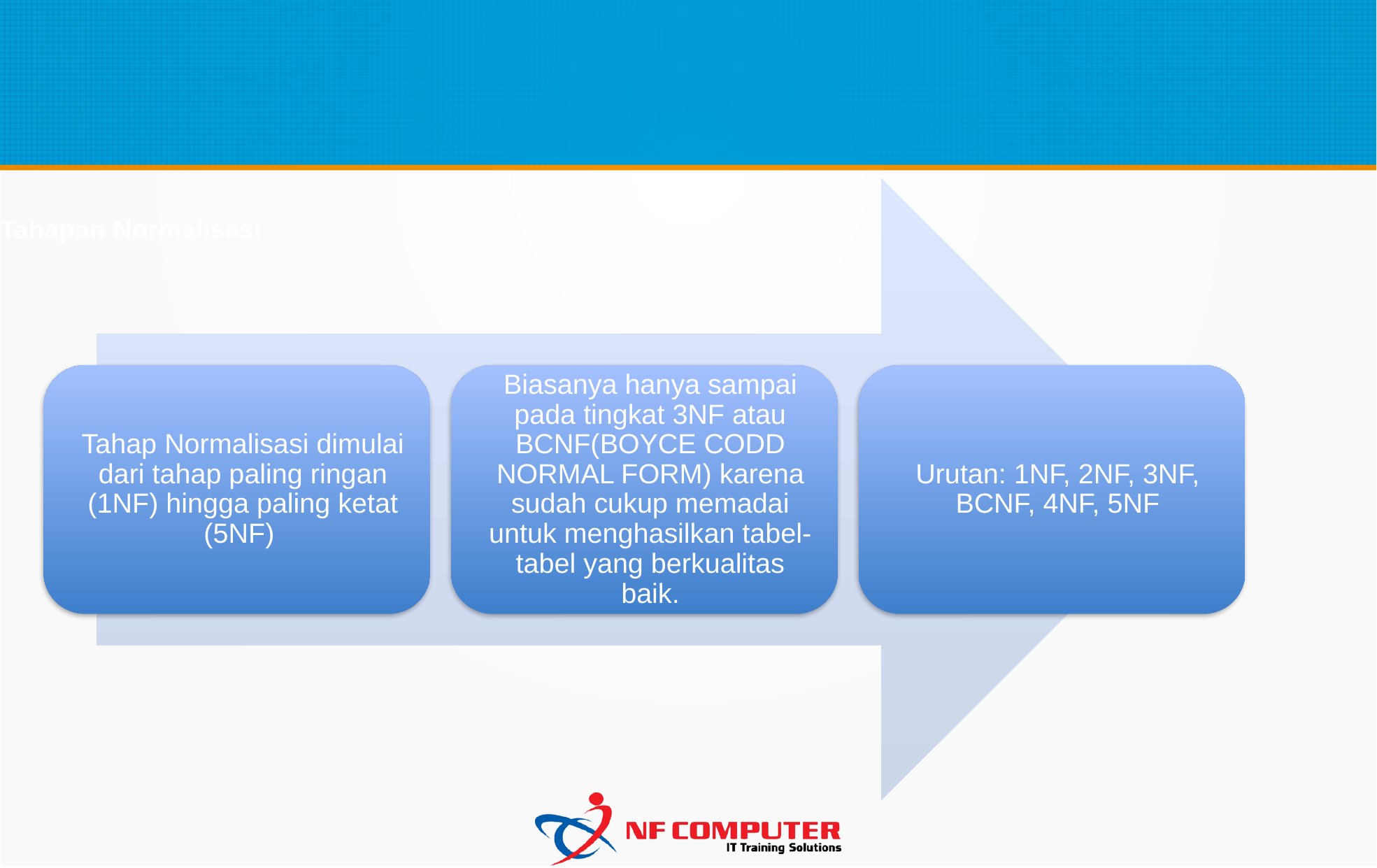

Tahapan Normalisasi
Tahap Normalisasi dimulai dari tahap paling ringan (1NF) hingga paling ketat (5NF)
Biasanya hanya sampai pada tingkat 3NF atau BCNF(BOYCE CODD NORMAL FORM) karena sudah cukup memadai untuk menghasilkan tabel-tabel yang berkualitas baik.
Urutan: 1NF, 2NF, 3NF, BCNF, 4NF, 5NF